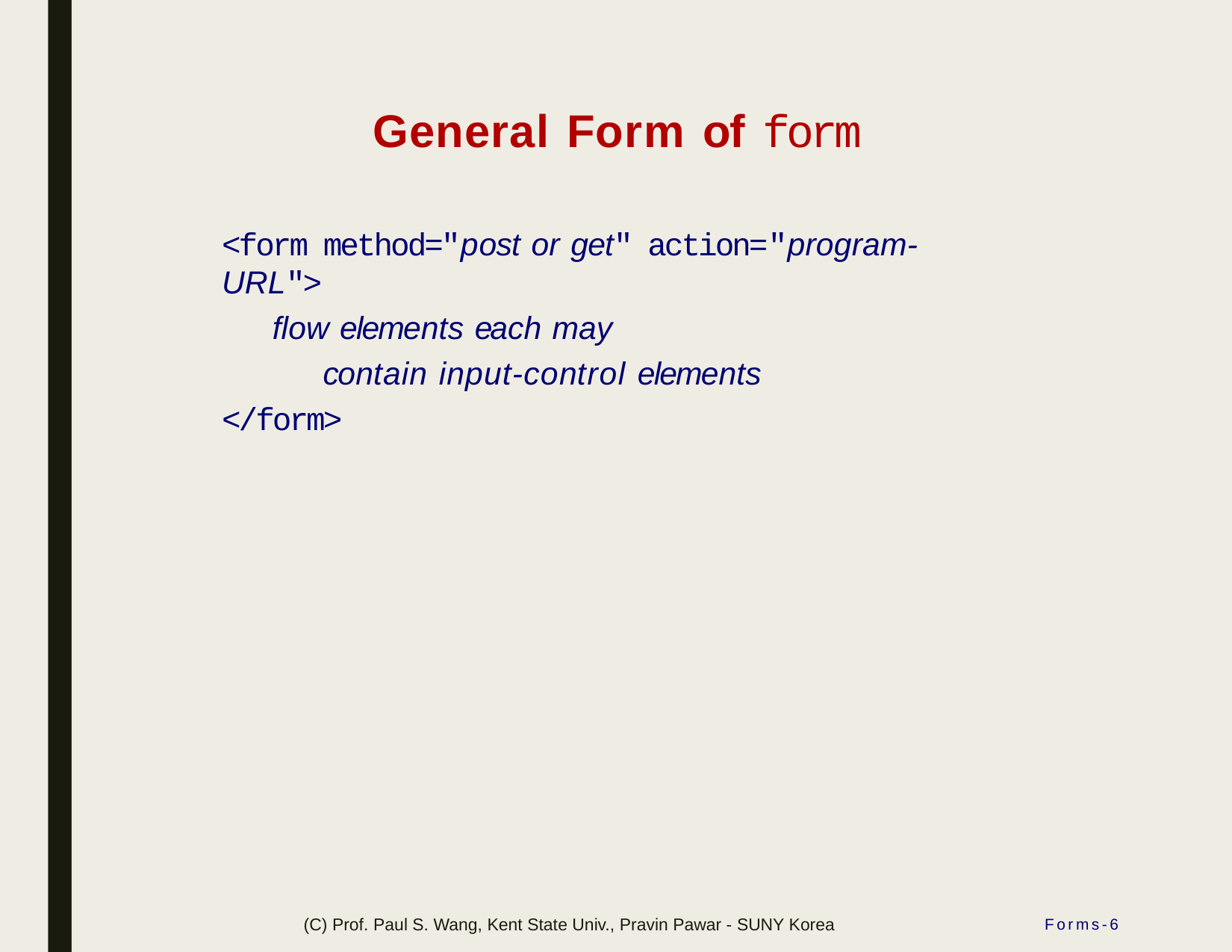

# General Form of form
<form method="post or get" action="program-URL">
flow elements each may
contain input-control elements
</form>
(C) Prof. Paul S. Wang, Kent State Univ., Pravin Pawar - SUNY Korea
Forms-6